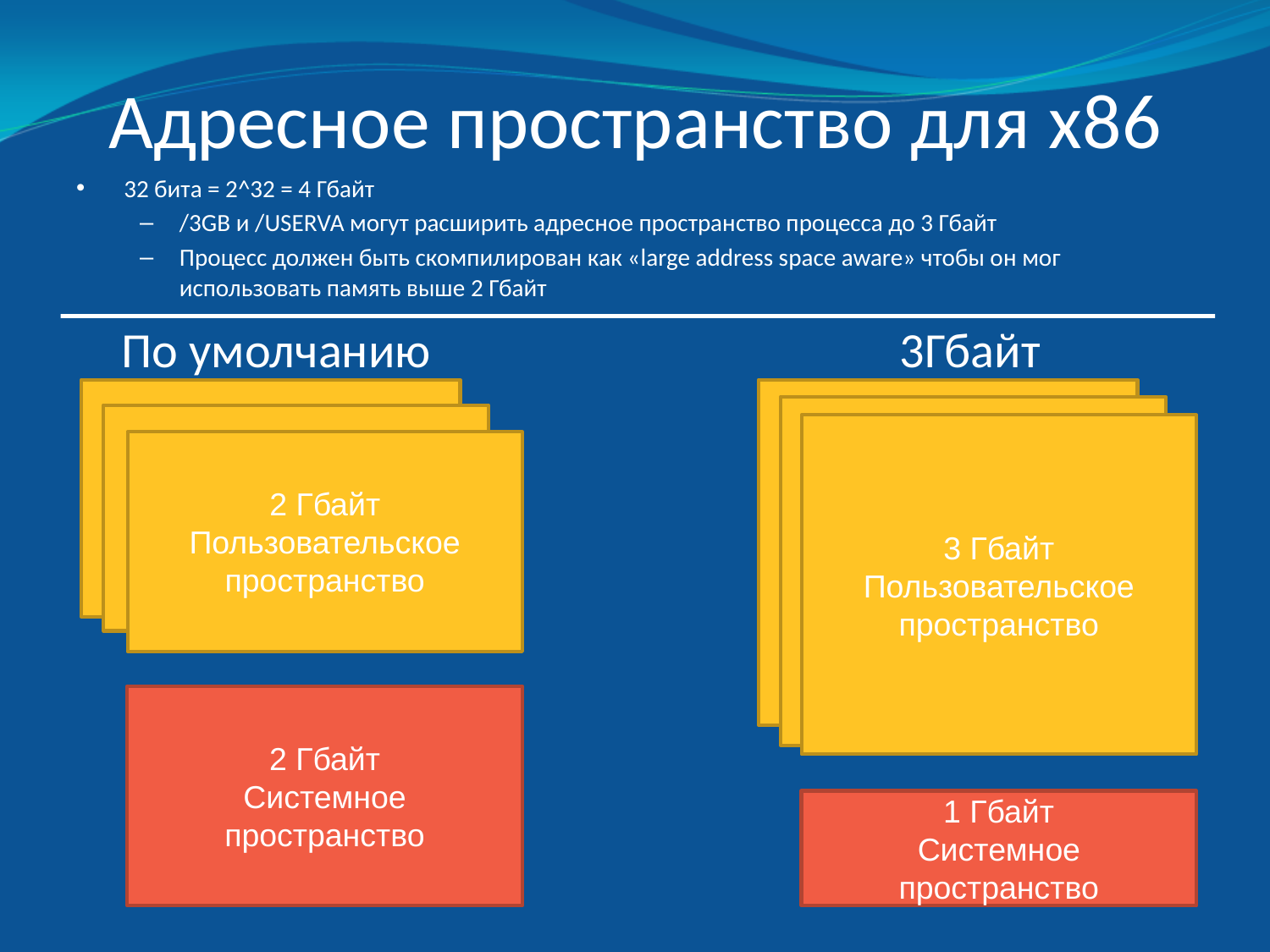

# Адресное пространство для x86
32 бита = 2^32 = 4 Гбайт
/3GB и /USERVA могут расширить адресное пространство процесса до 3 Гбайт
Процесс должен быть скомпилирован как «large address space aware» чтобы он мог использовать память выше 2 Гбайт
По умолчанию
3Гбайт

2 Гбайт
Пользовательское
пространство
2 Гбайт
Системное
пространство

3 Гбайт
Пользовательское
пространство
1 Гбайт
Системное
пространство